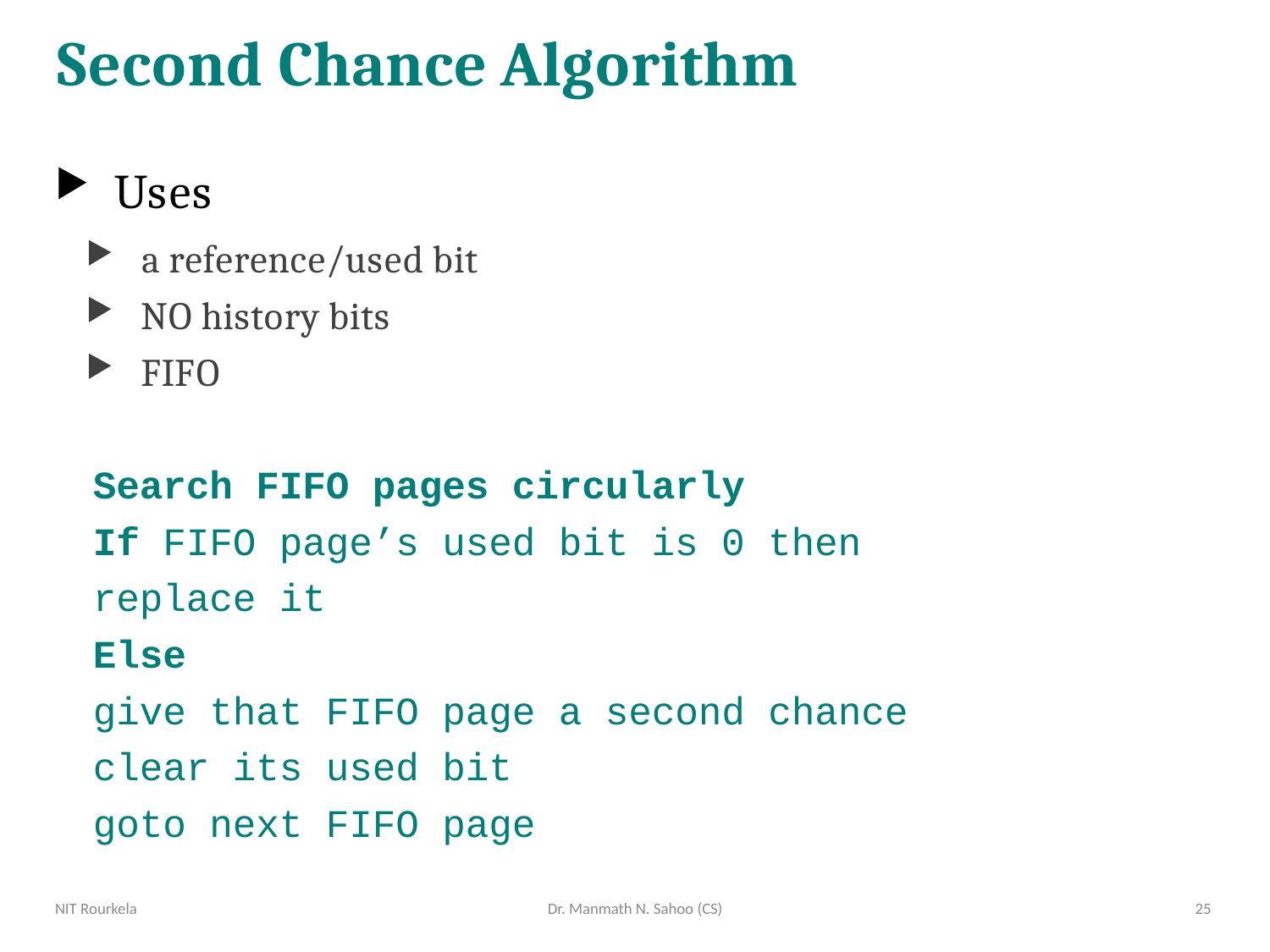

# Second Chance Algorithm
Uses
a reference/used bit
NO history bits
FIFO

Search FIFO pages circularly
	If FIFO page’s used bit is 0 then
		replace it
	Else
		give that FIFO page a second chance
		clear its used bit
		goto next FIFO page

NIT Rourkela
Dr. Manmath N. Sahoo (CS)
25